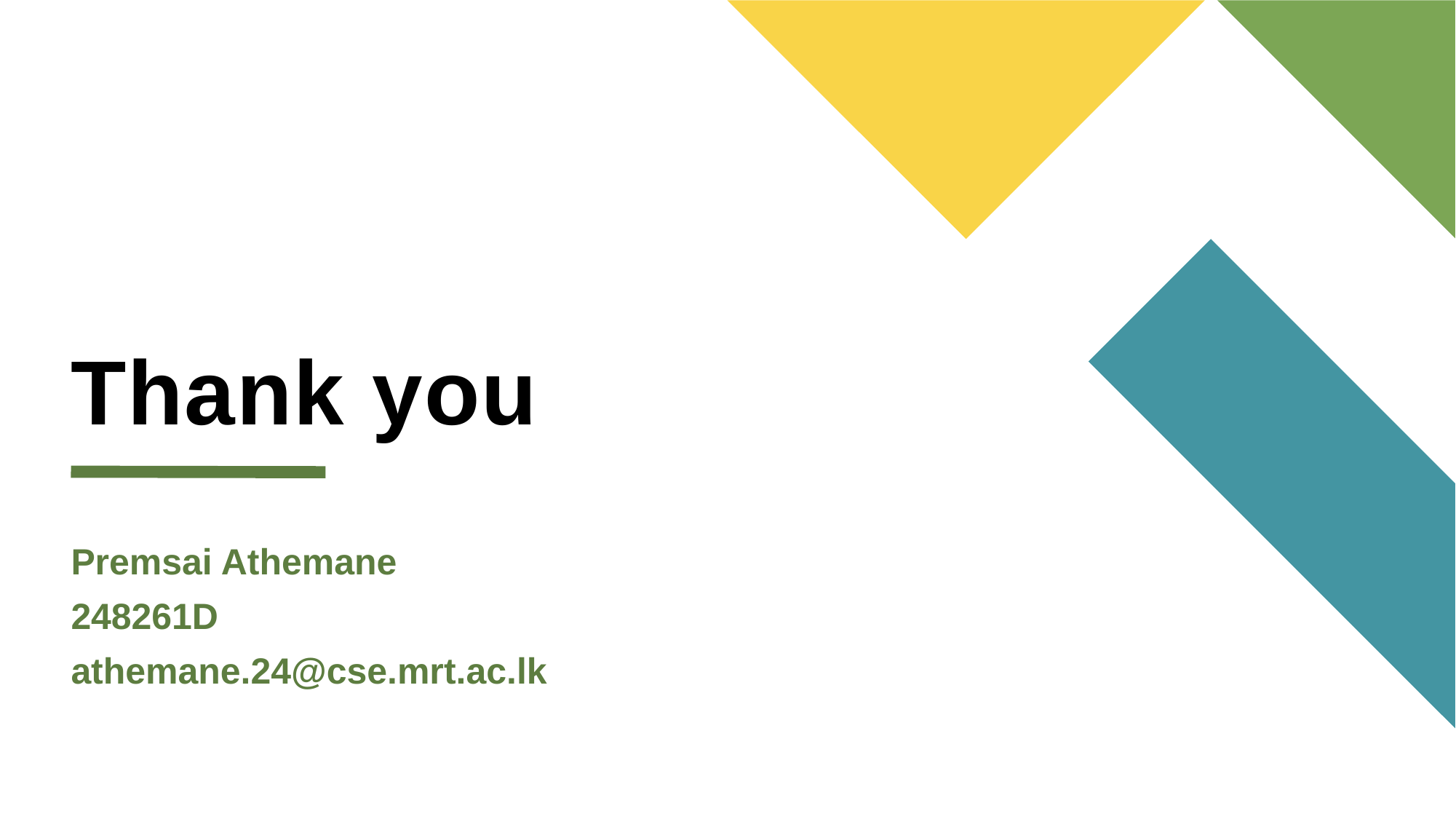

# Thank you
Premsai Athemane
248261D
athemane.24@cse.mrt.ac.lk